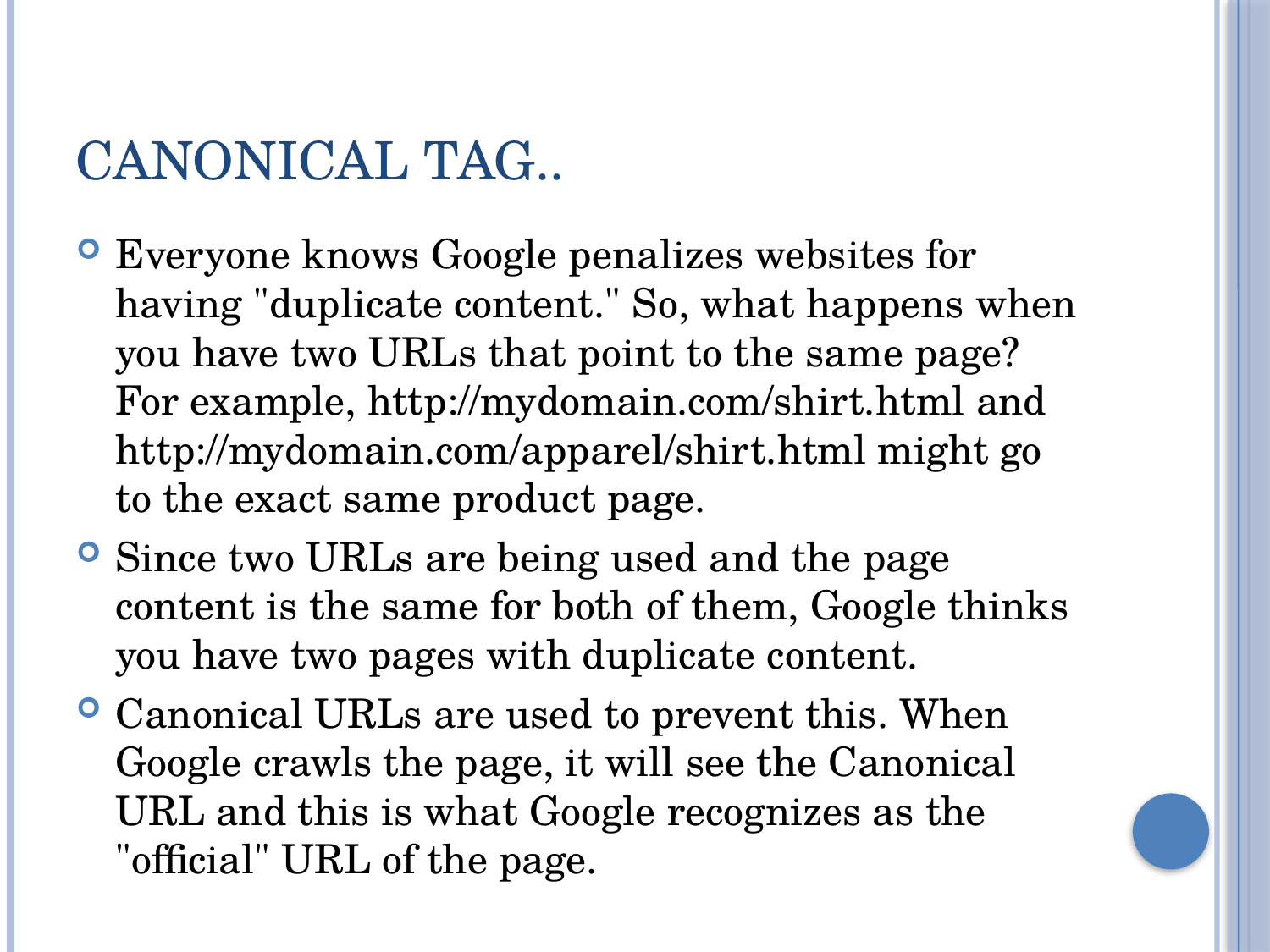

# Canonical tag..
Everyone knows Google penalizes websites for having "duplicate content." So, what happens when you have two URLs that point to the same page? For example, http://mydomain.com/shirt.html and http://mydomain.com/apparel/shirt.html might go to the exact same product page.
Since two URLs are being used and the page content is the same for both of them, Google thinks you have two pages with duplicate content.
Canonical URLs are used to prevent this. When Google crawls the page, it will see the Canonical URL and this is what Google recognizes as the "official" URL of the page.